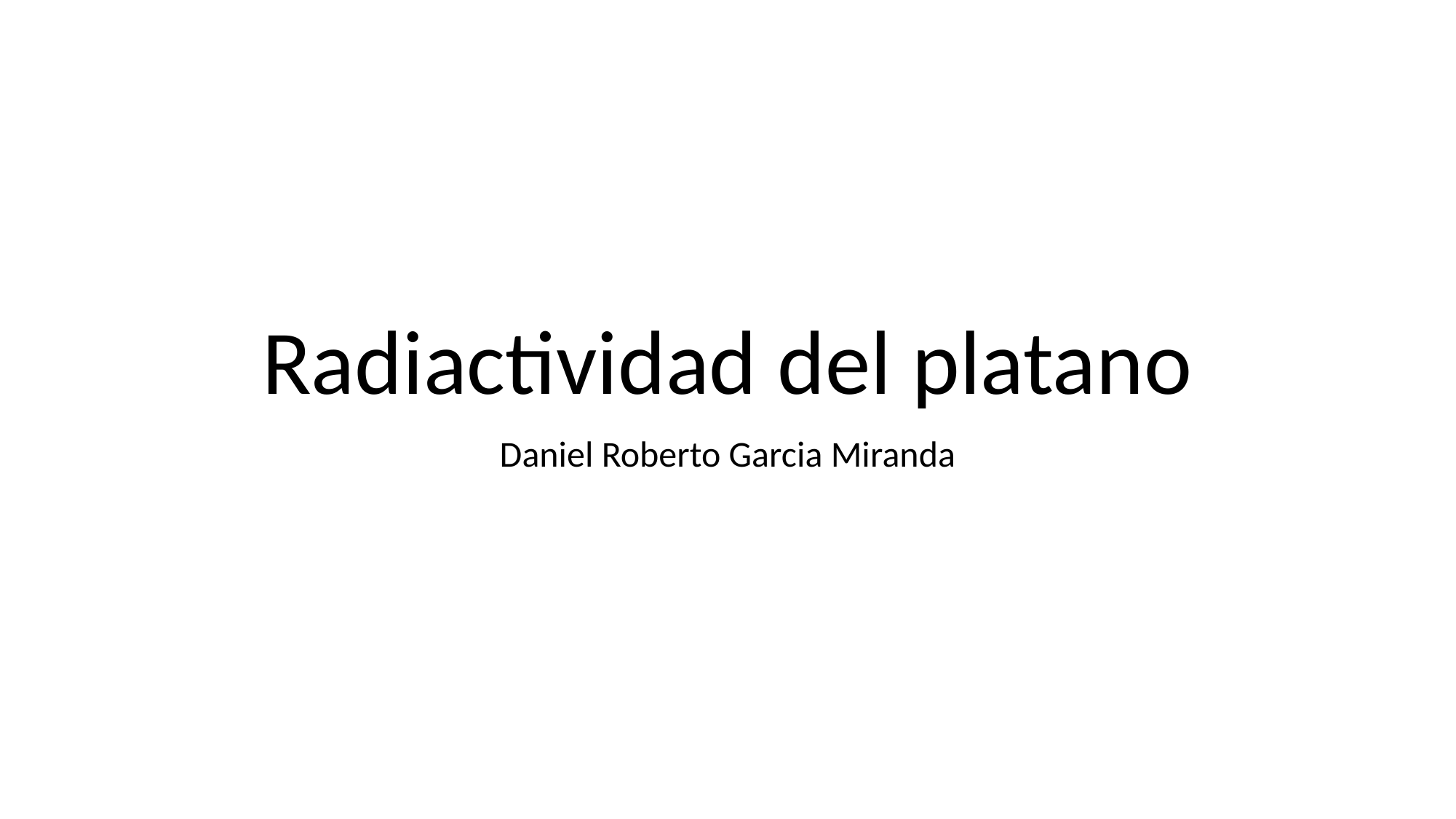

# Radiactividad del platano
Daniel Roberto Garcia Miranda